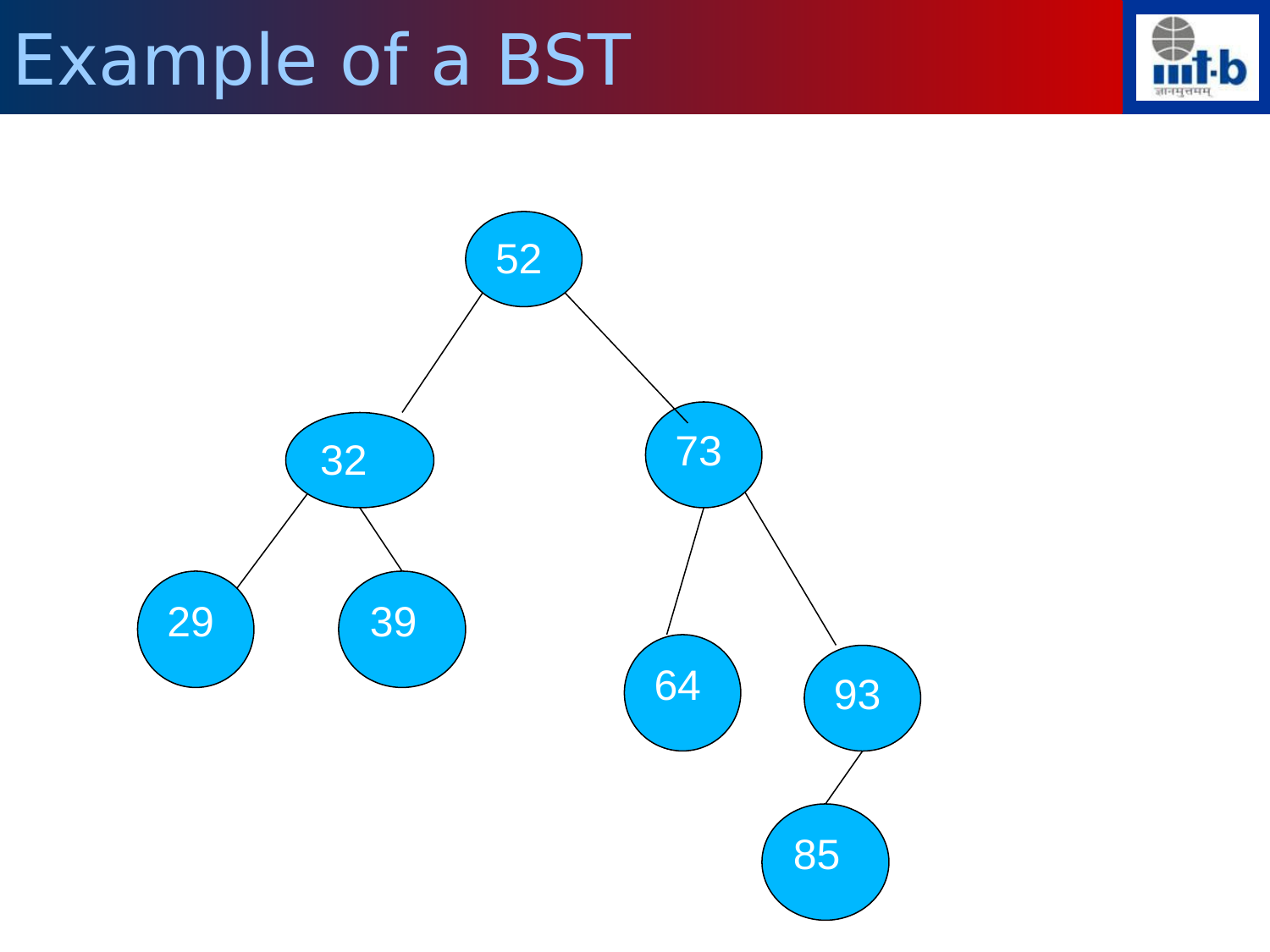

Example of a BST

52
73
32
29
39
64
93
85